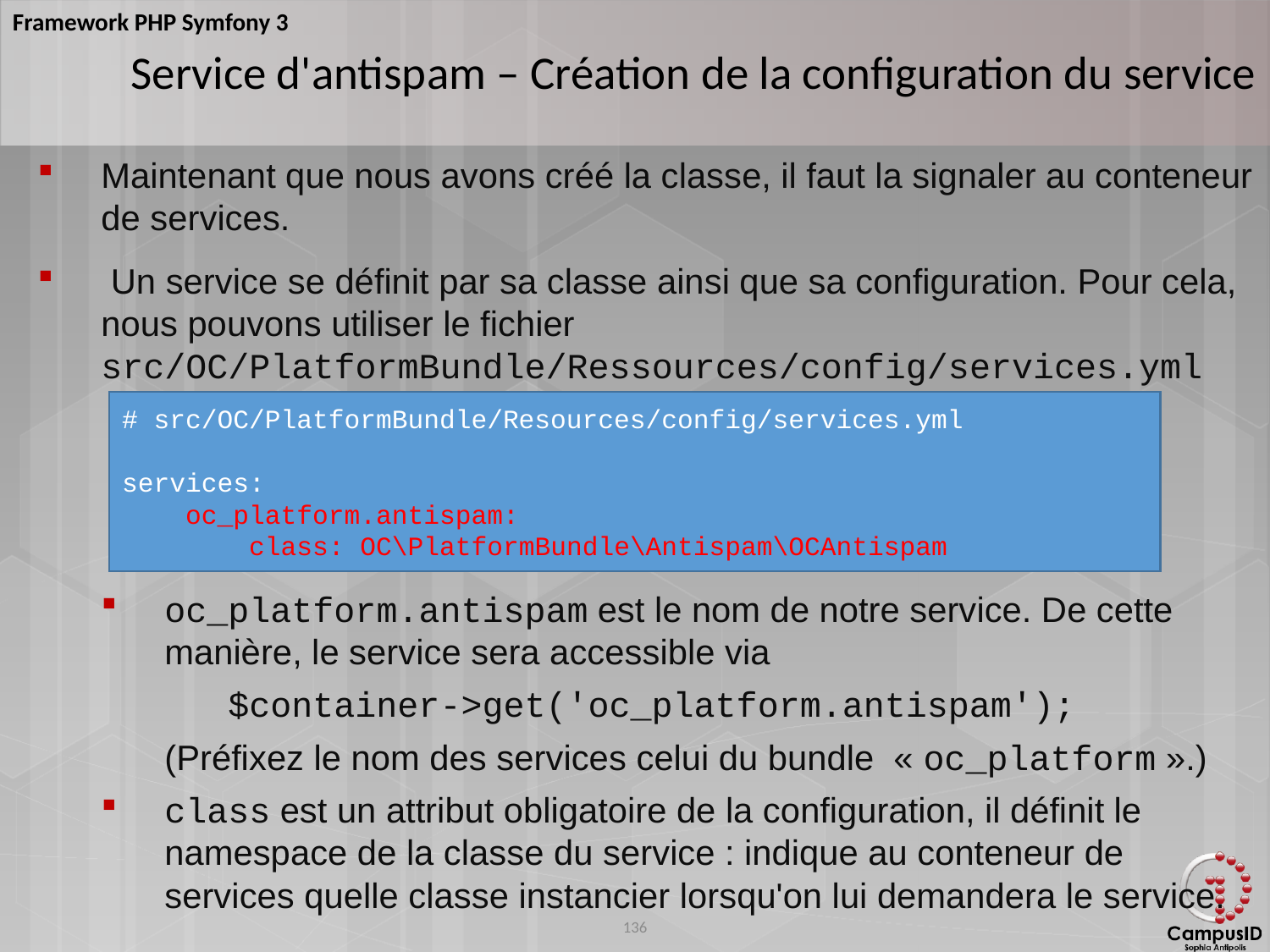

Service d'antispam – Création de la configuration du service
Maintenant que nous avons créé la classe, il faut la signaler au conteneur de services.
 Un service se définit par sa classe ainsi que sa configuration. Pour cela, nous pouvons utiliser le fichier src/OC/PlatformBundle/Ressources/config/services.yml

oc_platform.antispam est le nom de notre service. De cette manière, le service sera accessible via
	$container->get('oc_platform.antispam');
	(Préfixez le nom des services celui du bundle  « oc_platform ».)
class est un attribut obligatoire de la configuration, il définit le namespace de la classe du service : indique au conteneur de services quelle classe instancier lorsqu'on lui demandera le service.

# src/OC/PlatformBundle/Resources/config/services.yml

services:
    oc_platform.antispam:
        class: OC\PlatformBundle\Antispam\OCAntispam